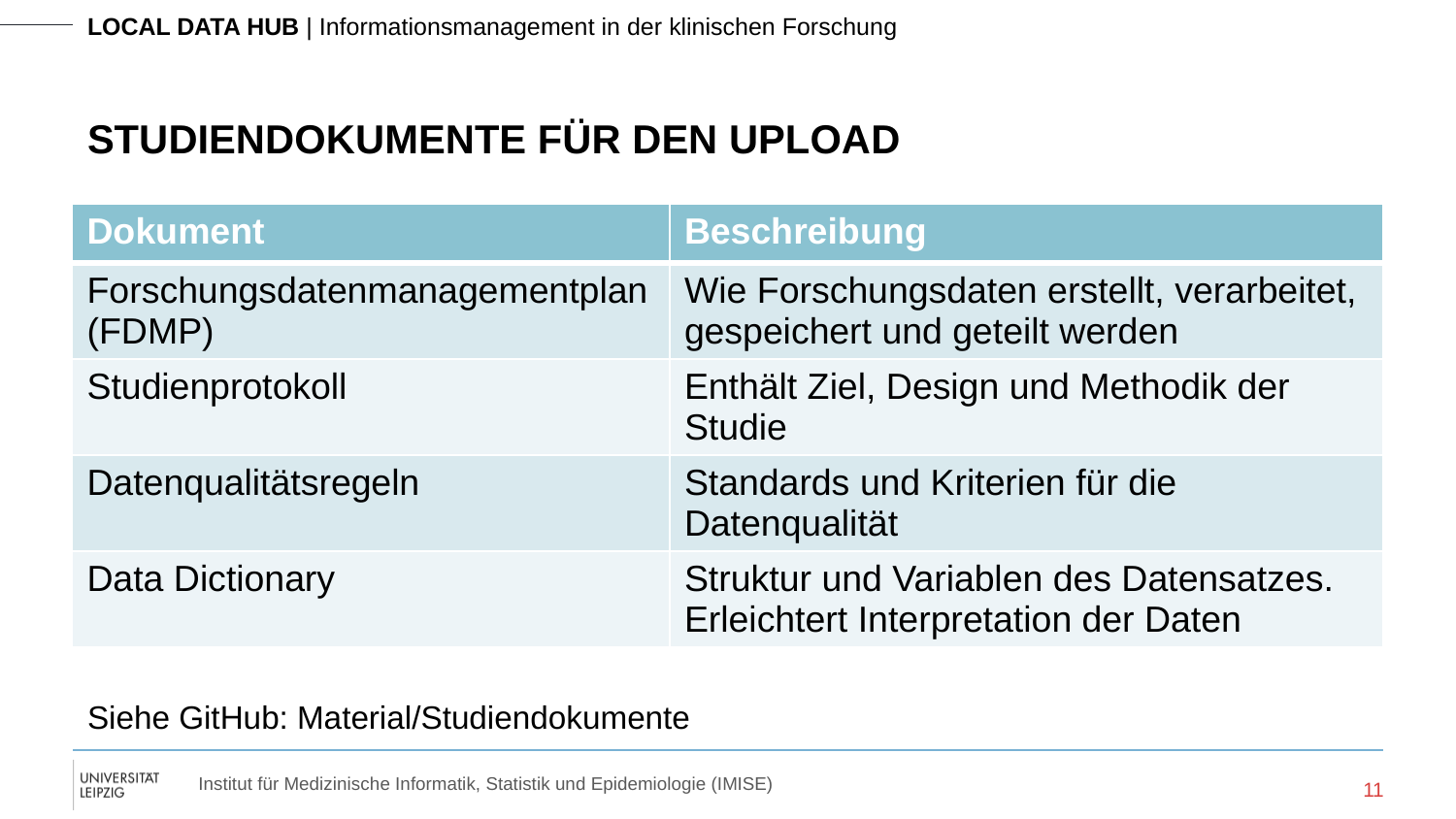

# STUDIENDOKUMENTE FÜR DEN UPLOAD
| Dokument | Beschreibung |
| --- | --- |
| Forschungsdatenmanagementplan (FDMP) | Wie Forschungsdaten erstellt, verarbeitet, gespeichert und geteilt werden |
| Studienprotokoll | Enthält Ziel, Design und Methodik der Studie |
| Datenqualitätsregeln | Standards und Kriterien für die Datenqualität |
| Data Dictionary | Struktur und Variablen des Datensatzes. Erleichtert Interpretation der Daten |
Siehe GitHub: Material/Studiendokumente
11